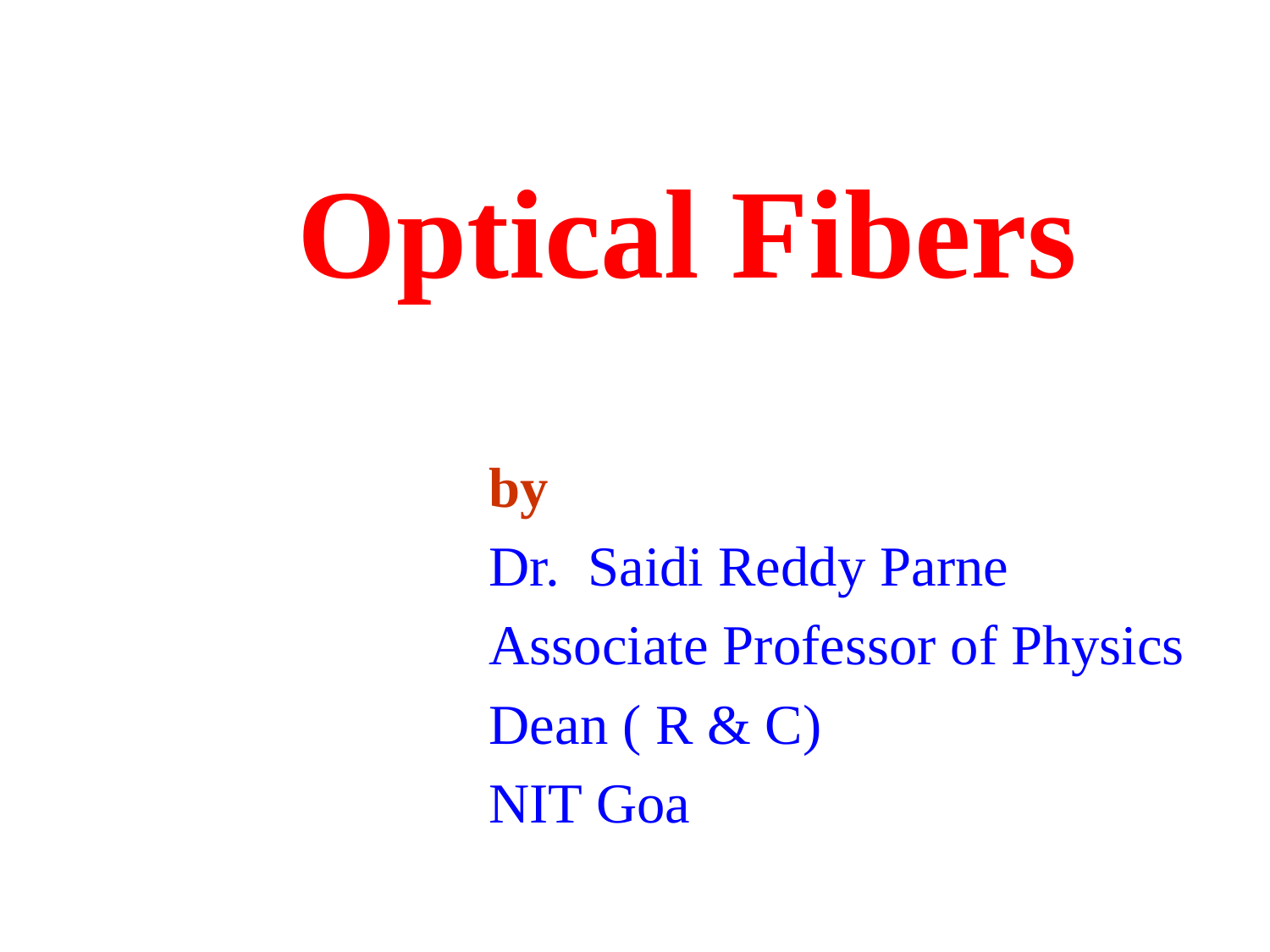

# Optical Fibers
by
Dr.  Saidi Reddy Parne
Associate Professor of Physics
Dean ( R & C)
NIT Goa